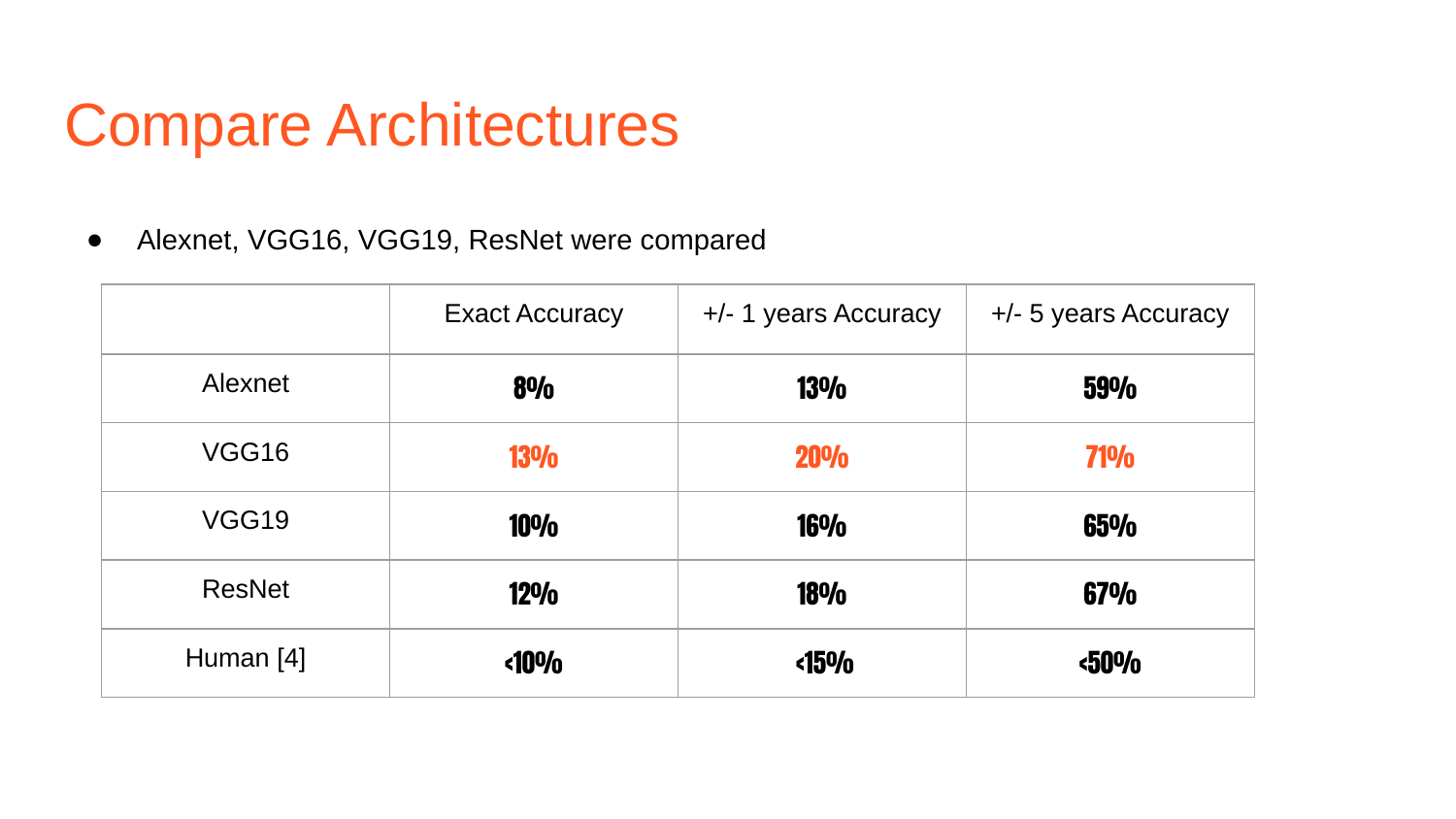

# Compare Architectures
Alexnet, VGG16, VGG19, ResNet were compared

|  | Exact Accuracy | +/- 1 years Accuracy | +/- 5 years Accuracy |
| --- | --- | --- | --- |
| Alexnet | 8% | 13% | 59% |
| VGG16 | 13% | 20% | 71% |
| VGG19 | 10% | 16% | 65% |
| ResNet | 12% | 18% | 67% |
| Human [4] | <10% | <15% | <50% |